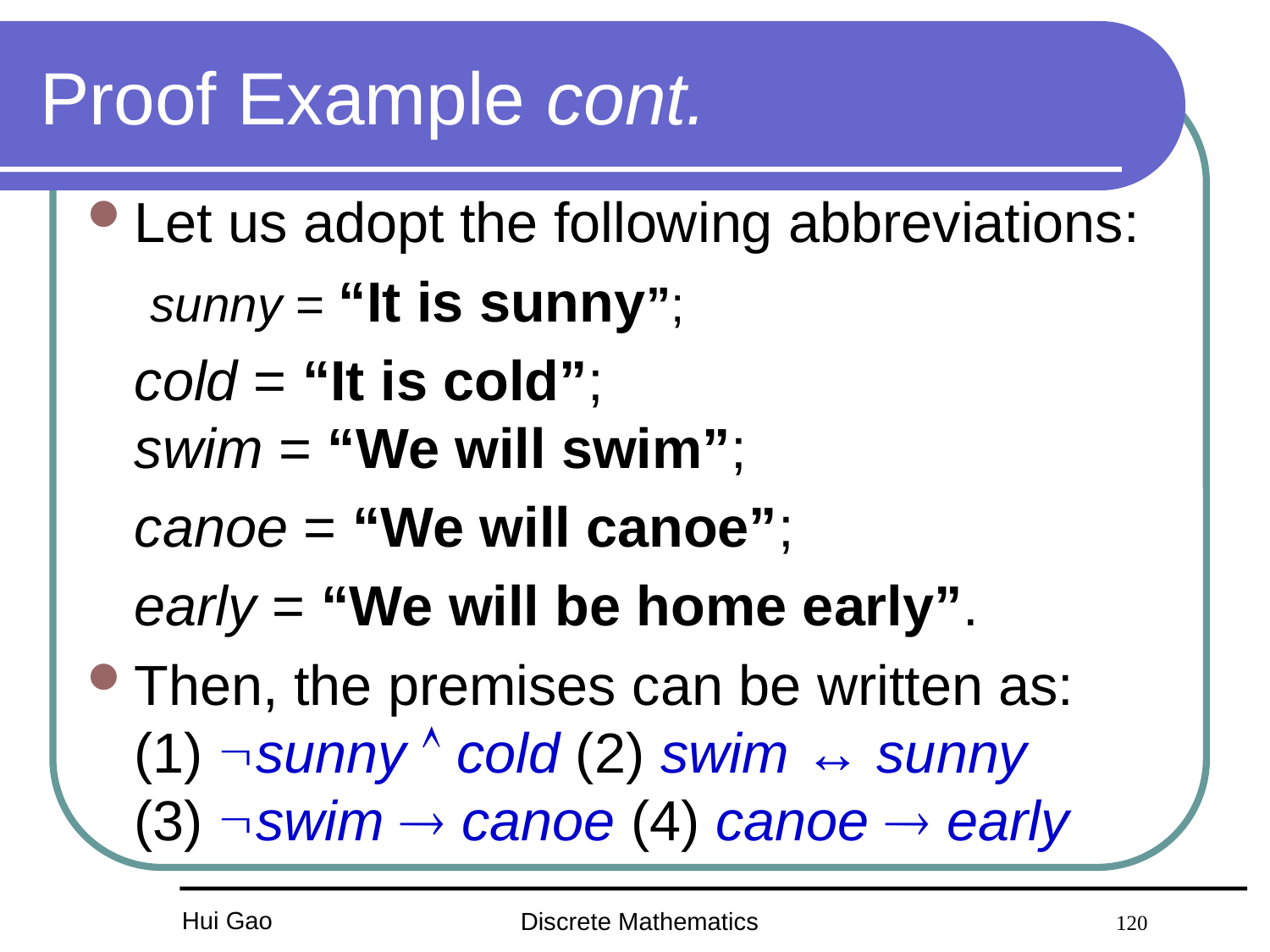

# Proof Example cont.
Let us adopt the following abbreviations:
sunny = “It is sunny”;
	cold = “It is cold”;
swim = “We will swim”;
	canoe = “We will canoe”;
	early = “We will be home early”.
Then, the premises can be written as:
(1) ¬sunny ∧ cold (2) swim ↔ sunny
(3) ¬swim → canoe (4) canoe → early